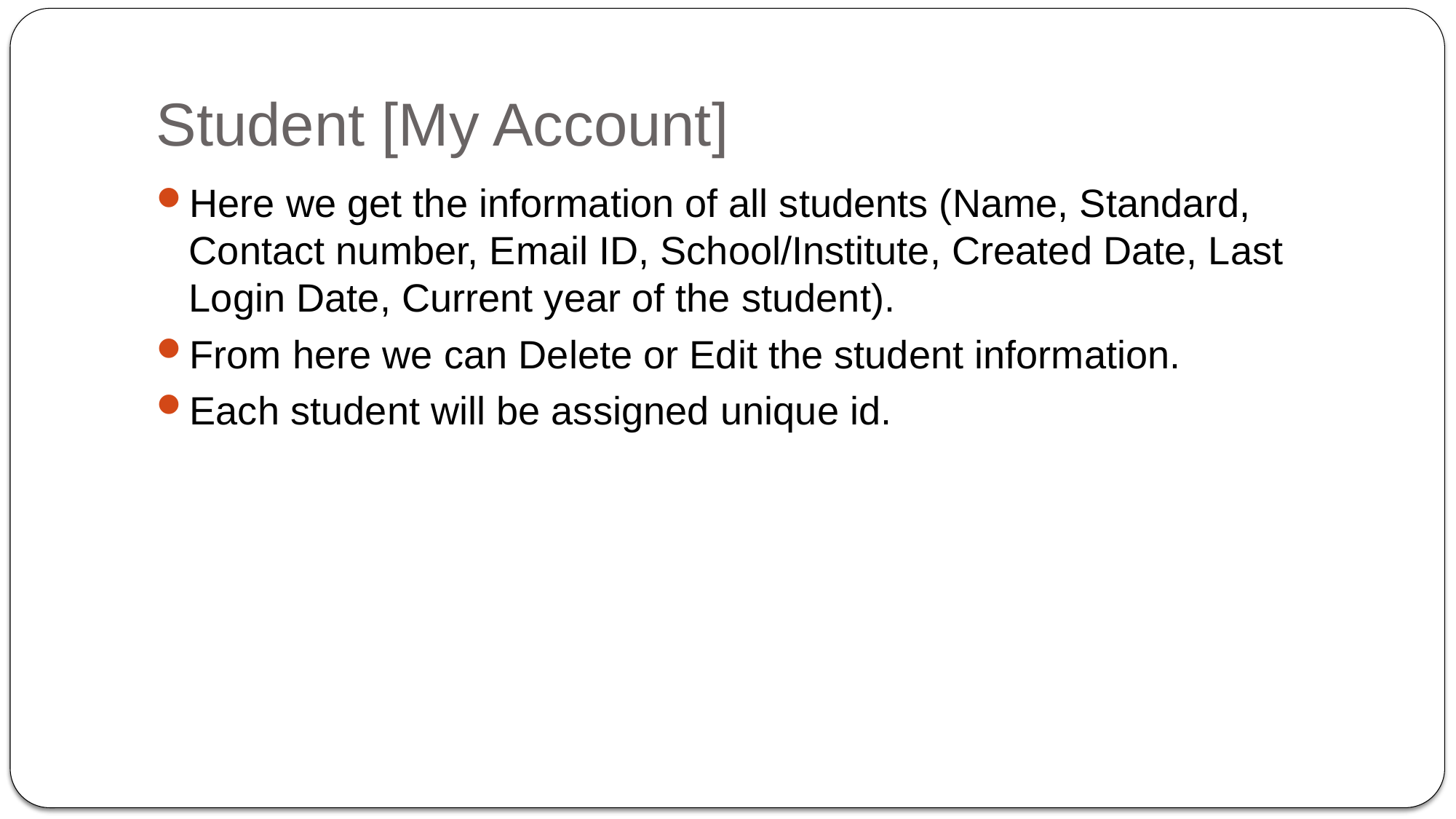

# Student [My Account]
Here we get the information of all students (Name, Standard, Contact number, Email ID, School/Institute, Created Date, Last Login Date, Current year of the student).
From here we can Delete or Edit the student information.
Each student will be assigned unique id.